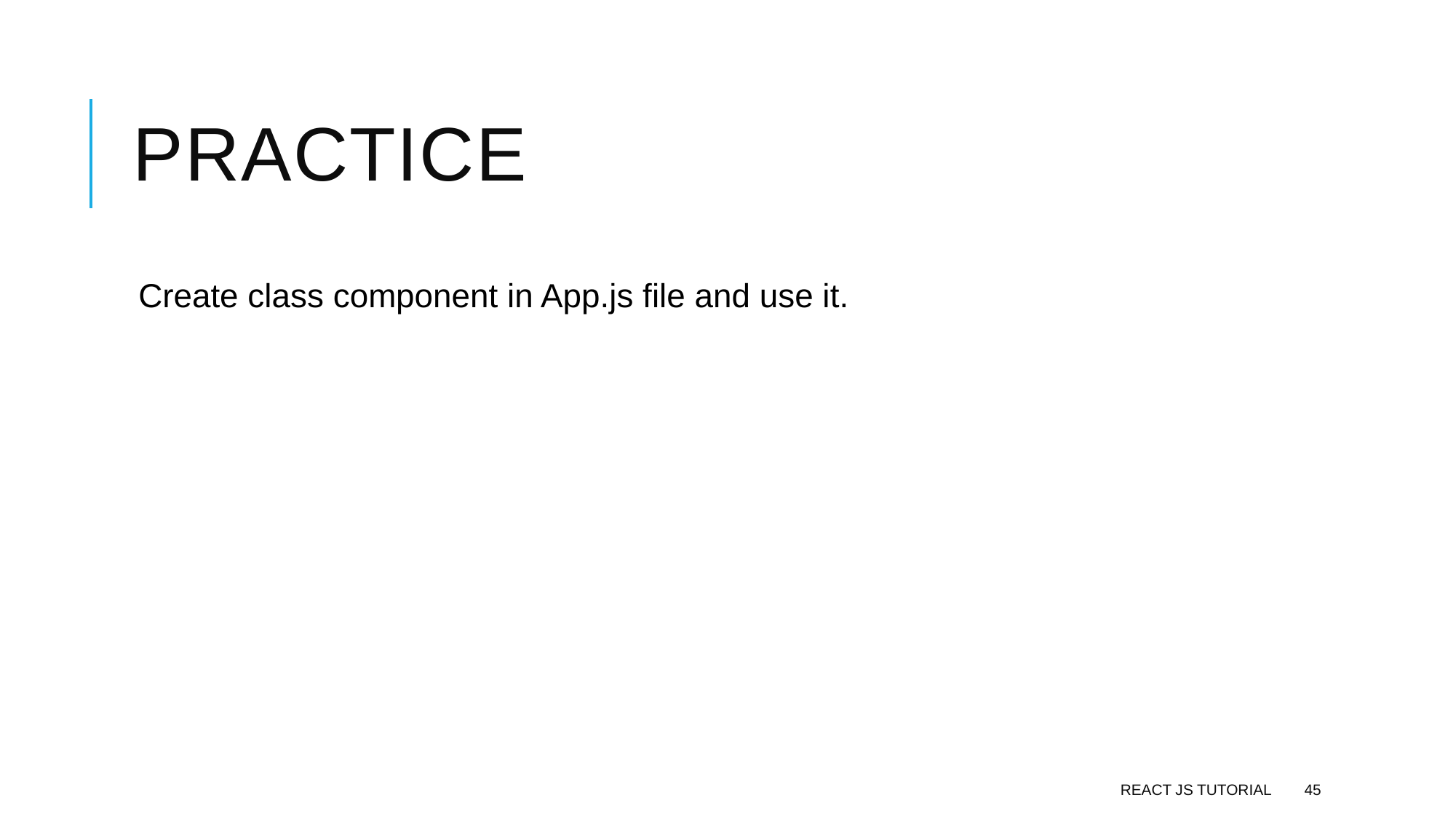

# practice
Create class component in App.js file and use it.
React JS Tutorial
45